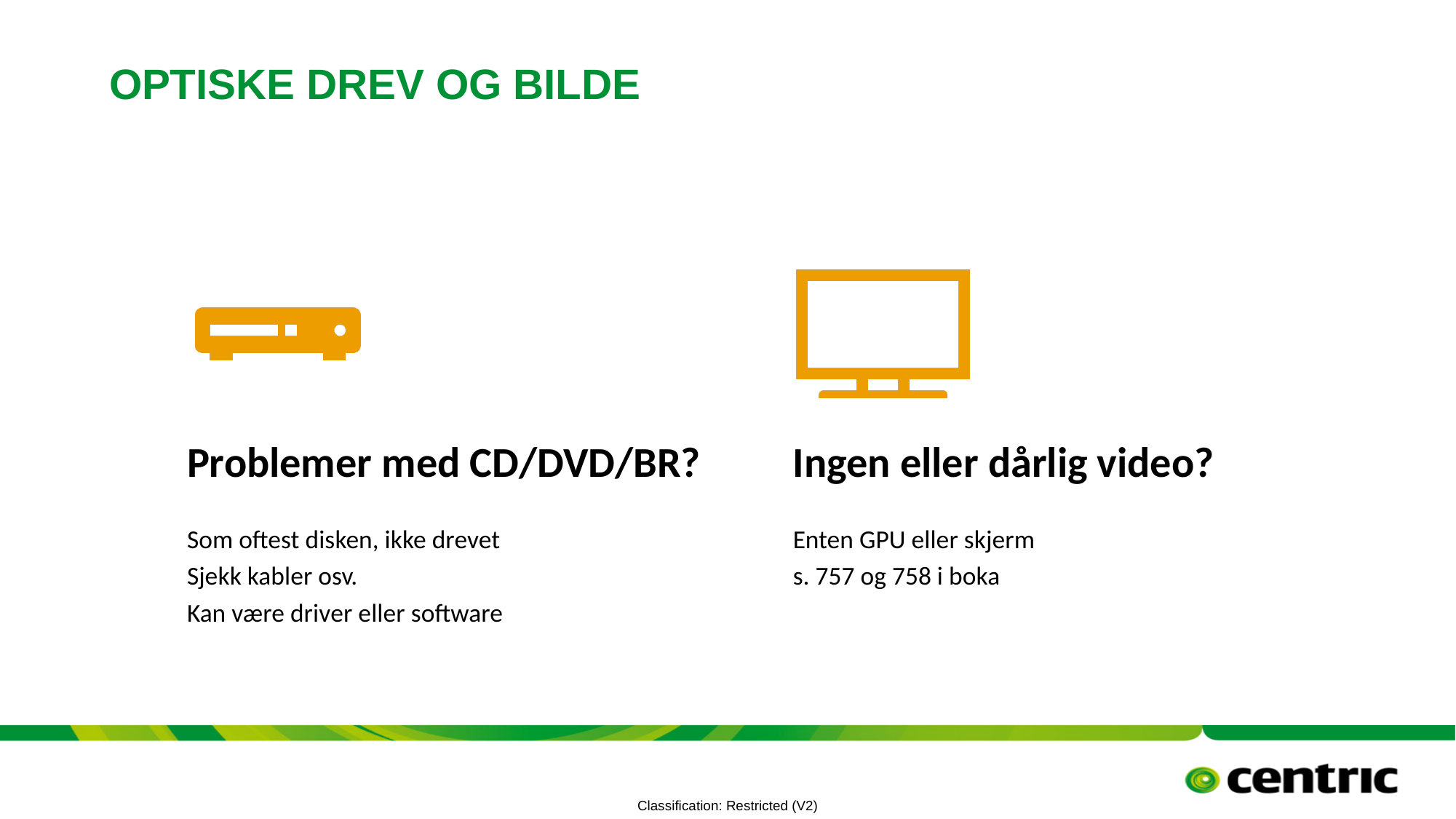

# Optiske drev og bilde
Problemer med CD/DVD/BR?
Som oftest disken, ikke drevet
Sjekk kabler osv.
Kan være driver eller software
Ingen eller dårlig video?
Enten GPU eller skjerm
s. 757 og 758 i boka
Morten Bergfall - 11 oktober 2022